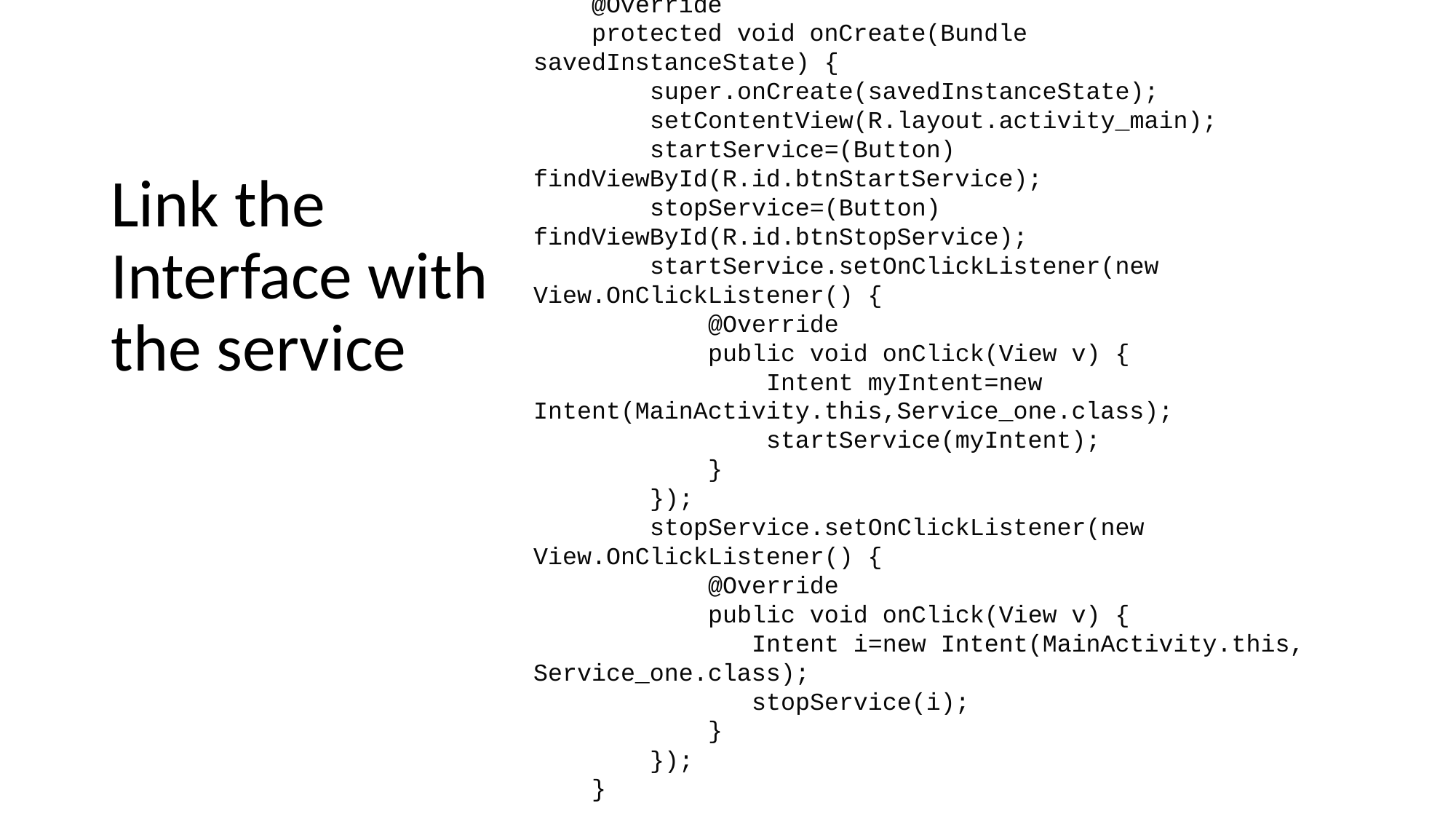

public class MainActivity extends AppCompatActivity {
   Button startService, stopService;
    @Override
    protected void onCreate(Bundle savedInstanceState) {
        super.onCreate(savedInstanceState);
        setContentView(R.layout.activity_main);
        startService=(Button) findViewById(R.id.btnStartService);
        stopService=(Button) findViewById(R.id.btnStopService);
        startService.setOnClickListener(new View.OnClickListener() {
            @Override
            public void onClick(View v) {
                Intent myIntent=new Intent(MainActivity.this,Service_one.class);
                startService(myIntent);
            }
        });
        stopService.setOnClickListener(new View.OnClickListener() {
            @Override
            public void onClick(View v) {
               Intent i=new Intent(MainActivity.this, Service_one.class);
               stopService(i);
            }
        });
    }
# Link the Interface with the service